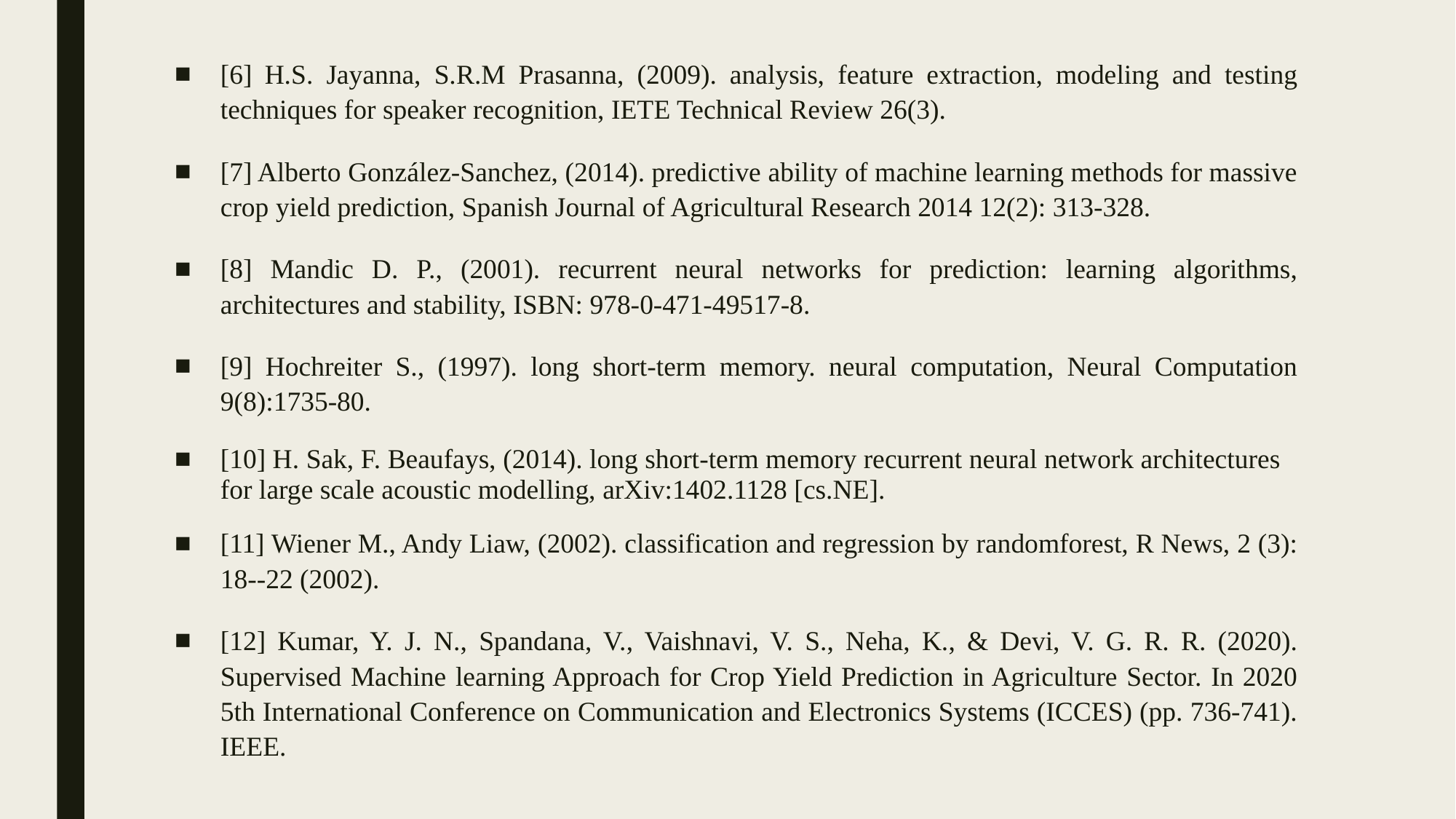

[6] H.S. Jayanna, S.R.M Prasanna, (2009). analysis, feature extraction, modeling and testing techniques for speaker recognition, IETE Technical Review 26(3).
[7] Alberto González-Sanchez, (2014). predictive ability of machine learning methods for massive crop yield prediction, Spanish Journal of Agricultural Research 2014 12(2): 313-328.
[8] Mandic D. P., (2001). recurrent neural networks for prediction: learning algorithms, architectures and stability, ISBN: 978-0-471-49517-8.
[9] Hochreiter S., (1997). long short-term memory. neural computation, Neural Computation 9(8):1735-80.
[10] H. Sak, F. Beaufays, (2014). long short-term memory recurrent neural network architectures for large scale acoustic modelling, arXiv:1402.1128 [cs.NE].
[11] Wiener M., Andy Liaw, (2002). classification and regression by randomforest, R News, 2 (3): 18--22 (2002).
[12] Kumar, Y. J. N., Spandana, V., Vaishnavi, V. S., Neha, K., & Devi, V. G. R. R. (2020). Supervised Machine learning Approach for Crop Yield Prediction in Agriculture Sector. In 2020 5th International Conference on Communication and Electronics Systems (ICCES) (pp. 736-741). IEEE.